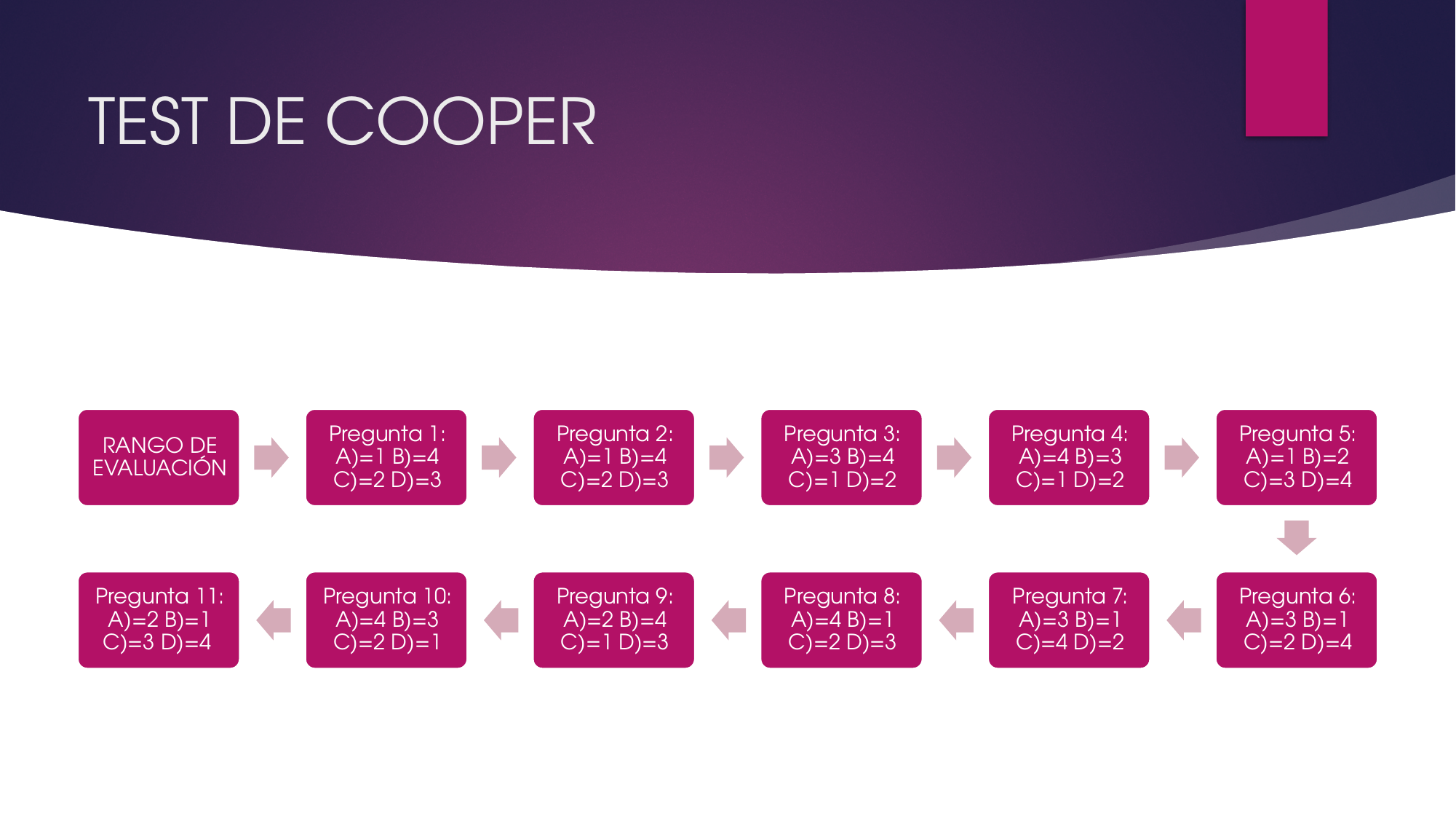

# TEST DE COOPER

RANGO DE EVALUACIÓN

Pregunta 1: A)=1 B)=4 C)=2 D)=3

Pregunta 2: A)=1 B)=4 C)=2 D)=3

Pregunta 3: A)=3 B)=4 C)=1 D)=2

Pregunta 4: A)=4 B)=3 C)=1 D)=2

Pregunta 5: A)=1 B)=2 C)=3 D)=4

Pregunta 6: A)=3 B)=1 C)=2 D)=4

Pregunta 7: A)=3 B)=1 C)=4 D)=2

Pregunta 8: A)=4 B)=1 C)=2 D)=3

Pregunta 9: A)=2 B)=4 C)=1 D)=3

Pregunta 10: A)=4 B)=3 C)=2 D)=1

Pregunta 11: A)=2 B)=1 C)=3 D)=4